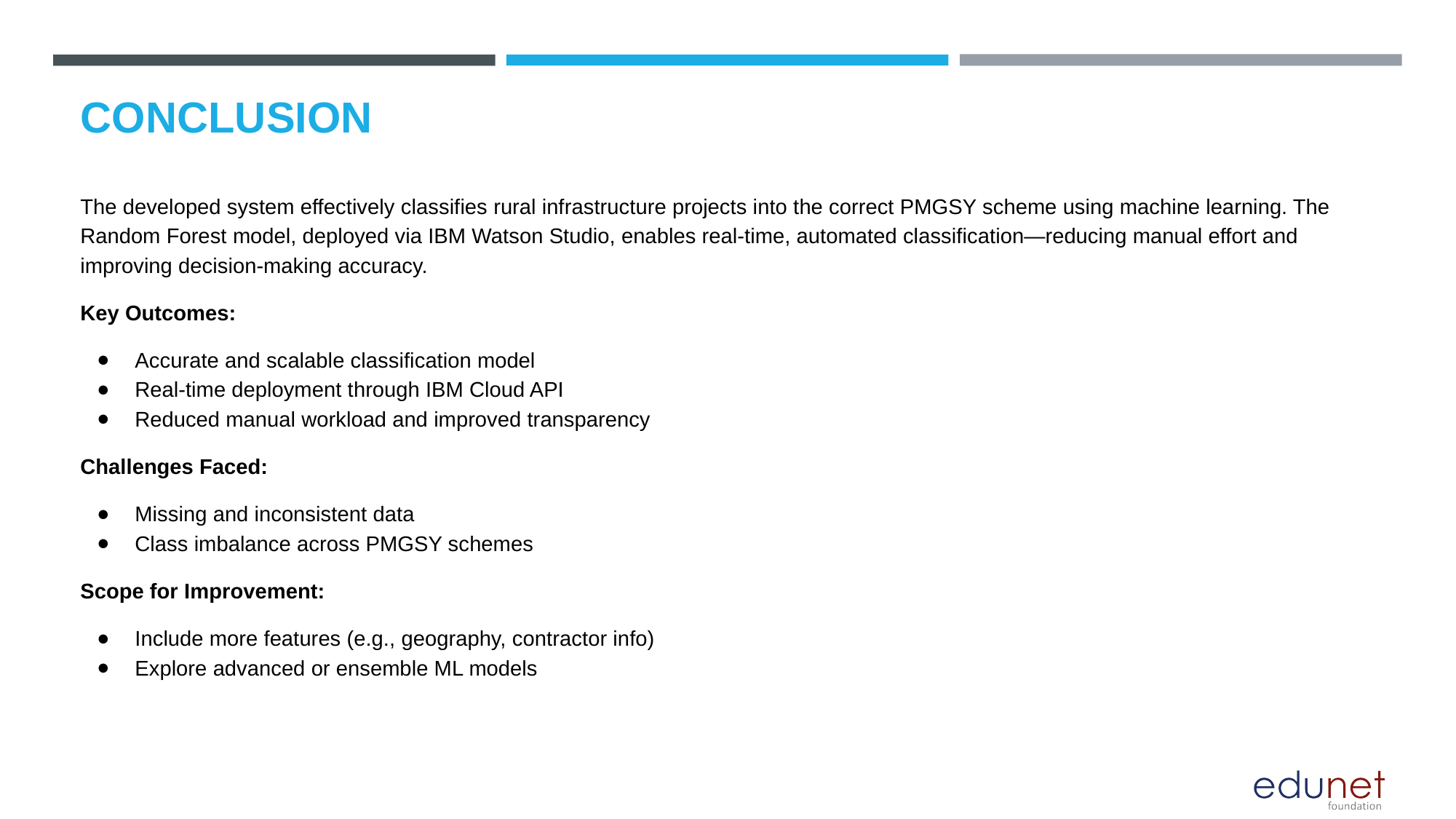

# CONCLUSION
The developed system effectively classifies rural infrastructure projects into the correct PMGSY scheme using machine learning. The Random Forest model, deployed via IBM Watson Studio, enables real-time, automated classification—reducing manual effort and improving decision-making accuracy.
Key Outcomes:
Accurate and scalable classification model
Real-time deployment through IBM Cloud API
Reduced manual workload and improved transparency
Challenges Faced:
Missing and inconsistent data
Class imbalance across PMGSY schemes
Scope for Improvement:
Include more features (e.g., geography, contractor info)
Explore advanced or ensemble ML models